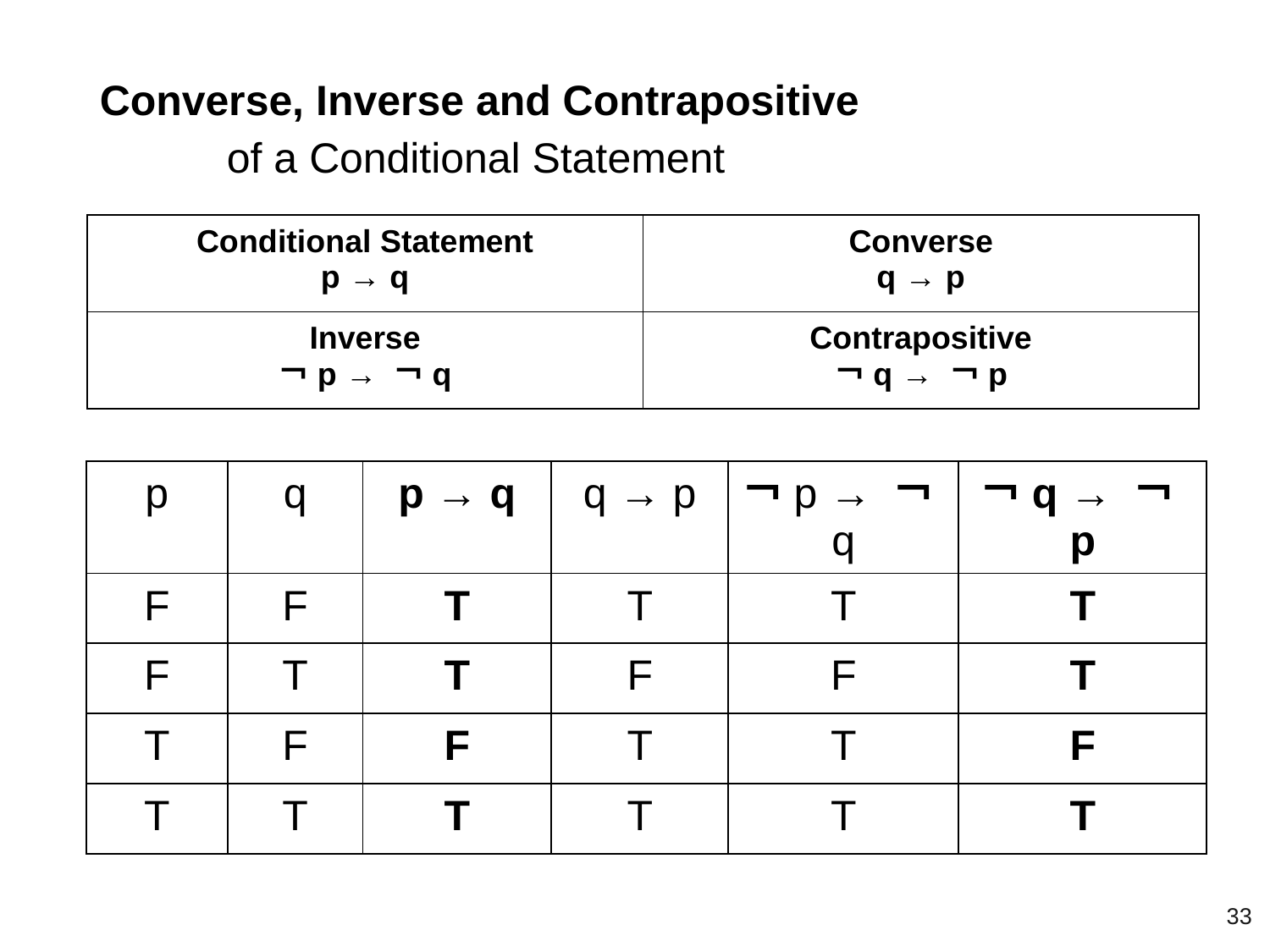

Converse, Inverse and Contrapositive
 	of a Conditional Statement
| Conditional Statement p → q | Converse q → p |
| --- | --- |
| Inverse ￢p → ￢q | Contrapositive ￢q → ￢p |
| p | q | p → q | q → p | ￢p → ￢q | ￢q → ￢p |
| --- | --- | --- | --- | --- | --- |
| F | F | T | T | T | T |
| F | T | T | F | F | T |
| T | F | F | T | T | F |
| T | T | T | T | T | T |
33